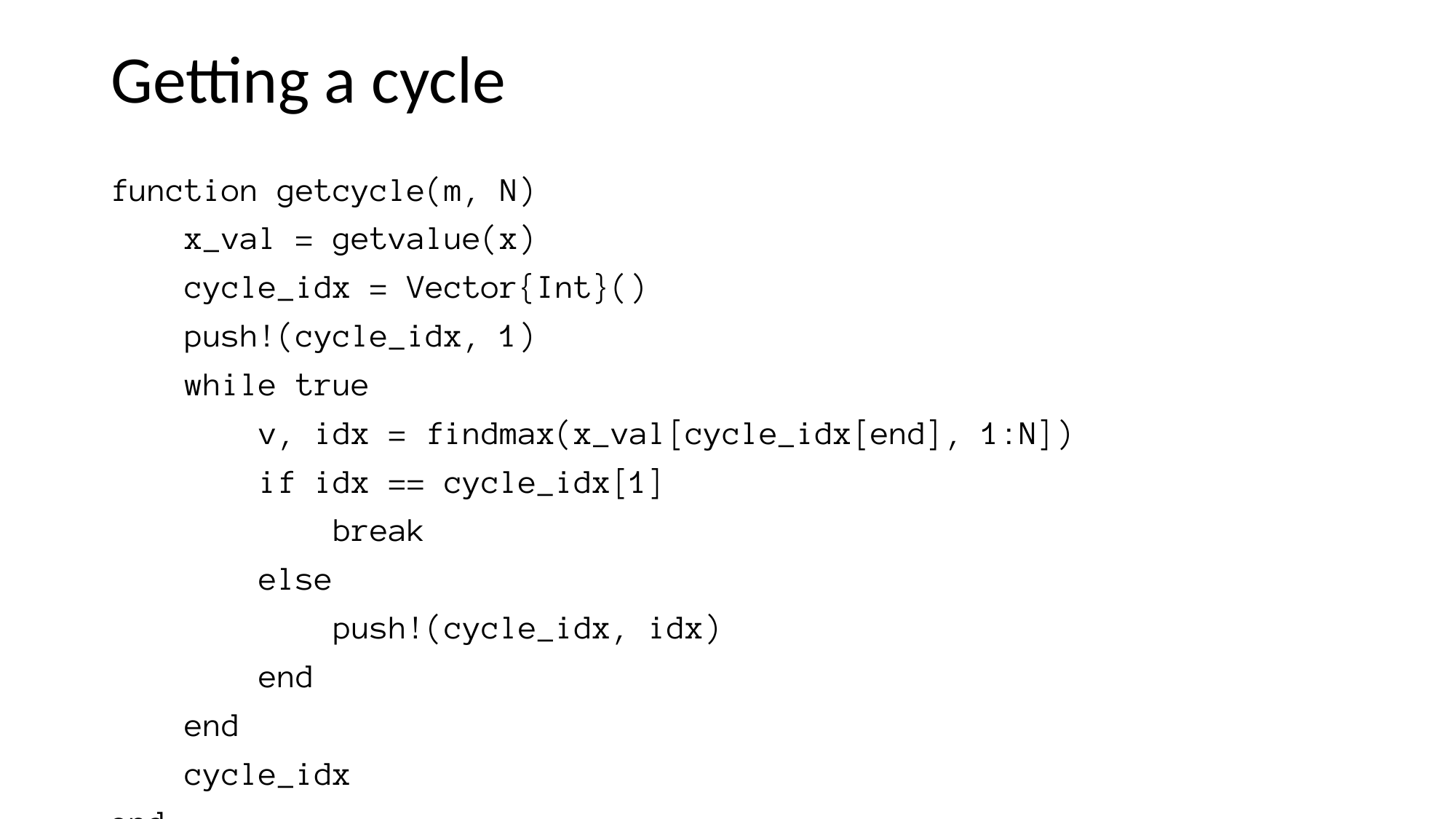

# Getting a cycle
function getcycle(m, N)
    x_val = getvalue(x)
    cycle_idx = Vector{Int}()
    push!(cycle_idx, 1)
    while true
        v, idx = findmax(x_val[cycle_idx[end], 1:N])
        if idx == cycle_idx[1]
            break
        else
            push!(cycle_idx, idx)
        end
    end
    cycle_idx
end